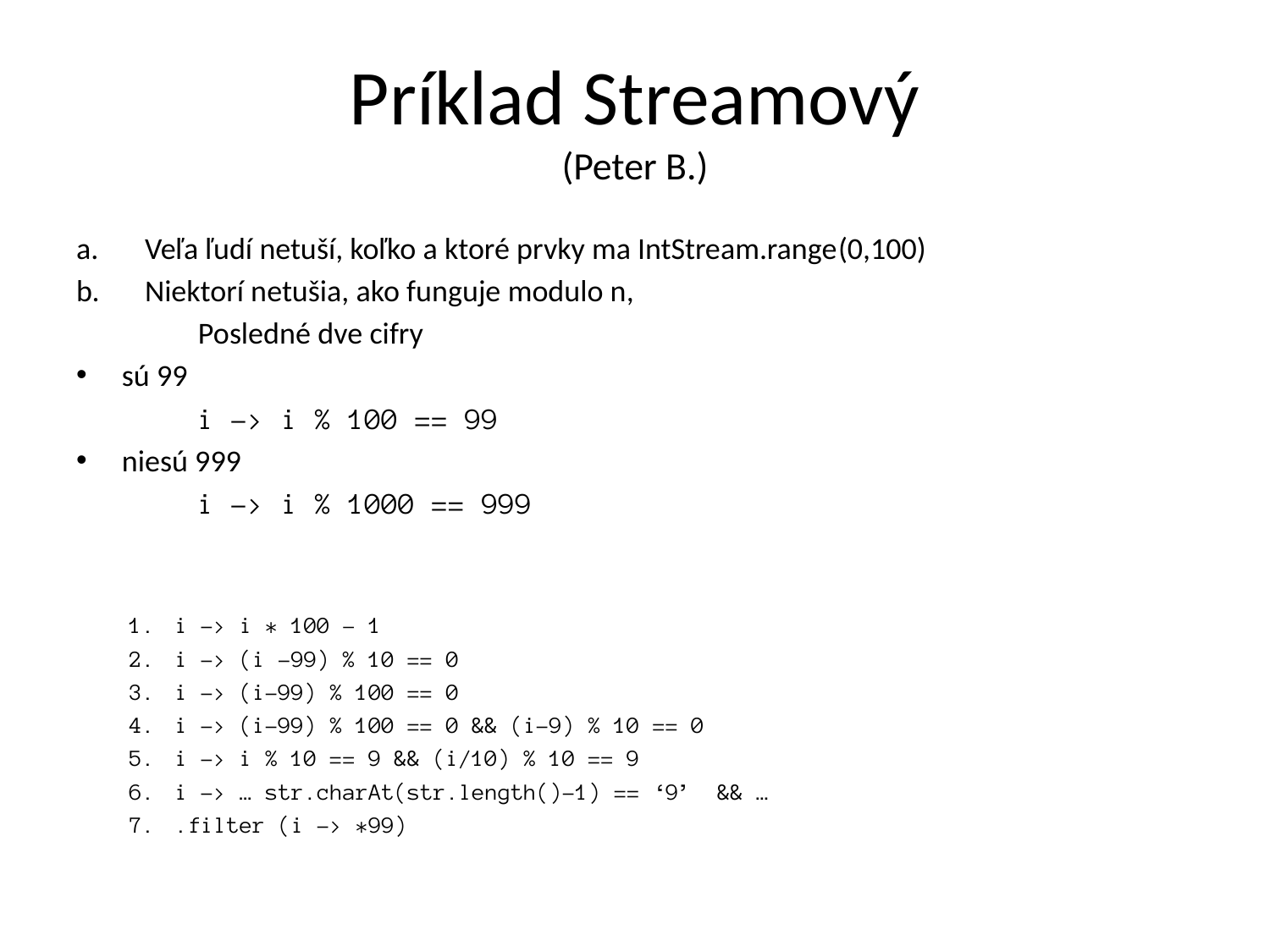

# Príklad Streamový (Peter B.)
Veľa ľudí netuší, koľko a ktoré prvky ma IntStream.range(0,100)
Niektorí netušia, ako funguje modulo n,
	Posledné dve cifry
sú 99
	i -> i % 100 == 99
niesú 999
	i -> i % 1000 == 999

i -> i * 100 – 1
i -> (i -99) % 10 == 0
i -> (i-99) % 100 == 0
i -> (i-99) % 100 == 0 && (i-9) % 10 == 0
i -> i % 10 == 9 && (i/10) % 10 == 9
i -> … str.charAt(str.length()-1) == ‘9’  && …
.filter (i -> *99)